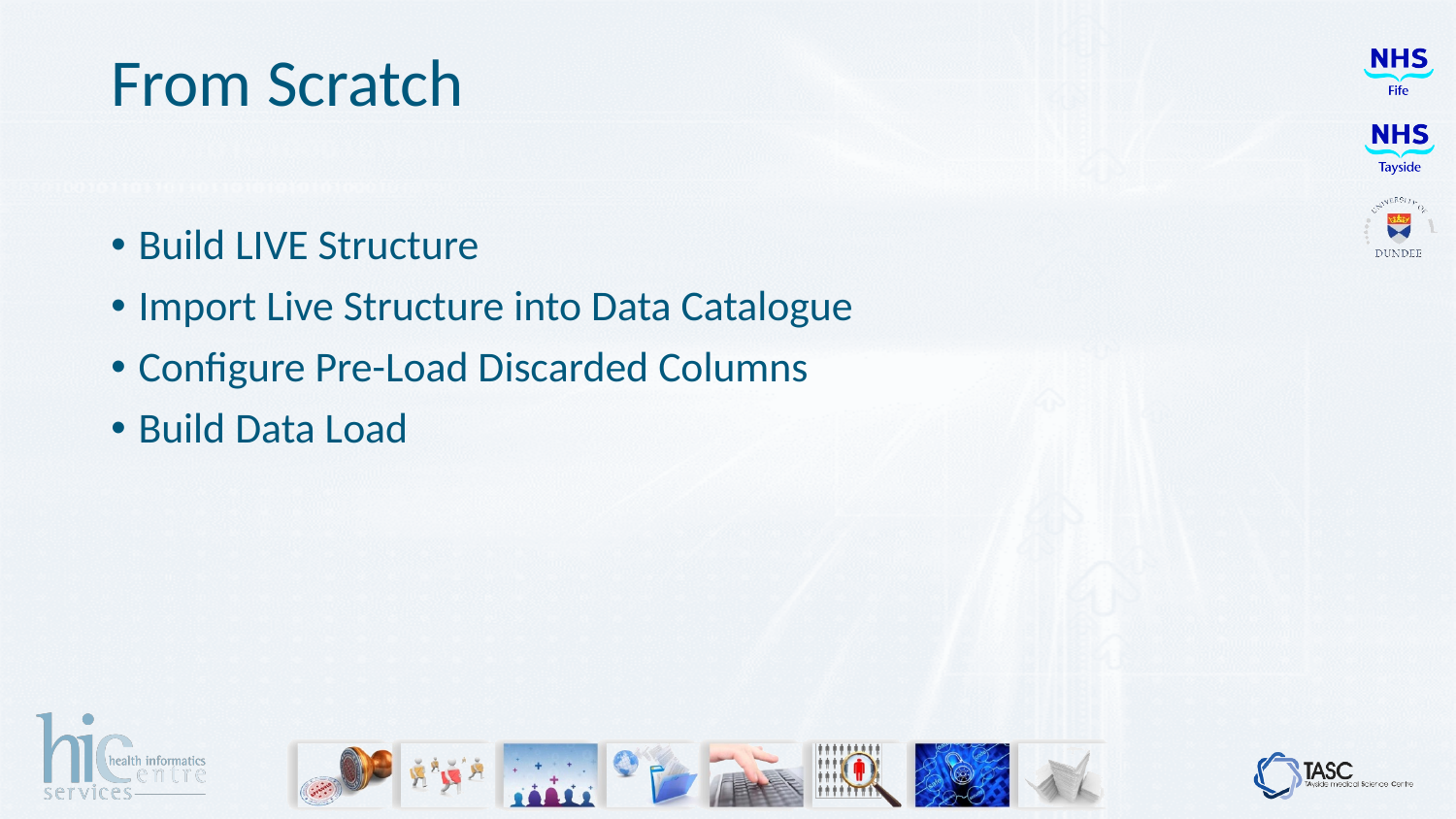

# From Scratch
Build LIVE Structure
Import Live Structure into Data Catalogue
Configure Pre-Load Discarded Columns
Build Data Load